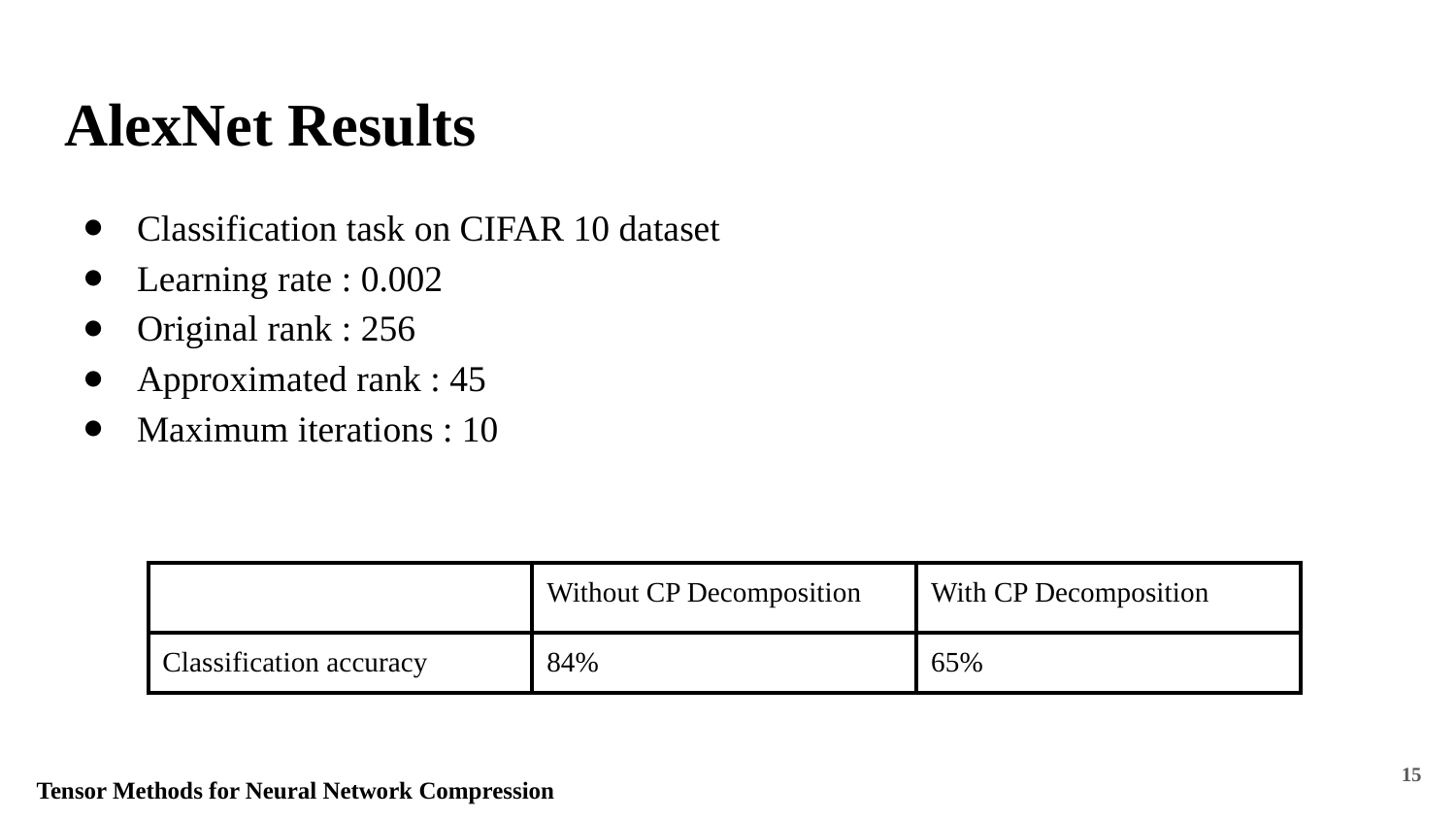

# AlexNet Results
Classification task on CIFAR 10 dataset
Learning rate : 0.002
Original rank : 256
Approximated rank : 45
Maximum iterations : 10
|  | Without CP Decomposition | With CP Decomposition |
| --- | --- | --- |
| Classification accuracy | 84% | 65% |
15
Tensor Methods for Neural Network Compression